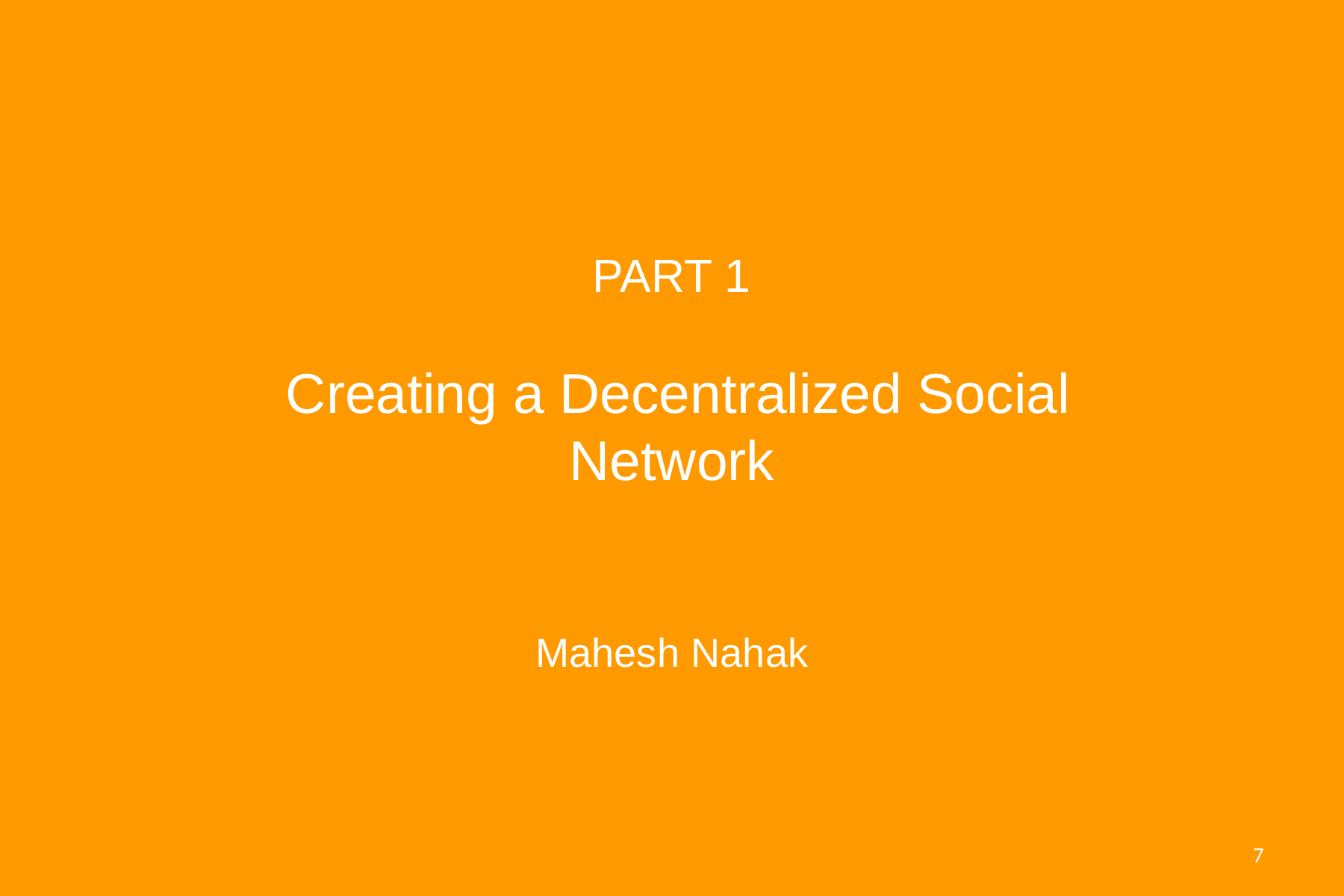

PART 1

 Creating a Decentralized Social Network

Mahesh Nahak
7